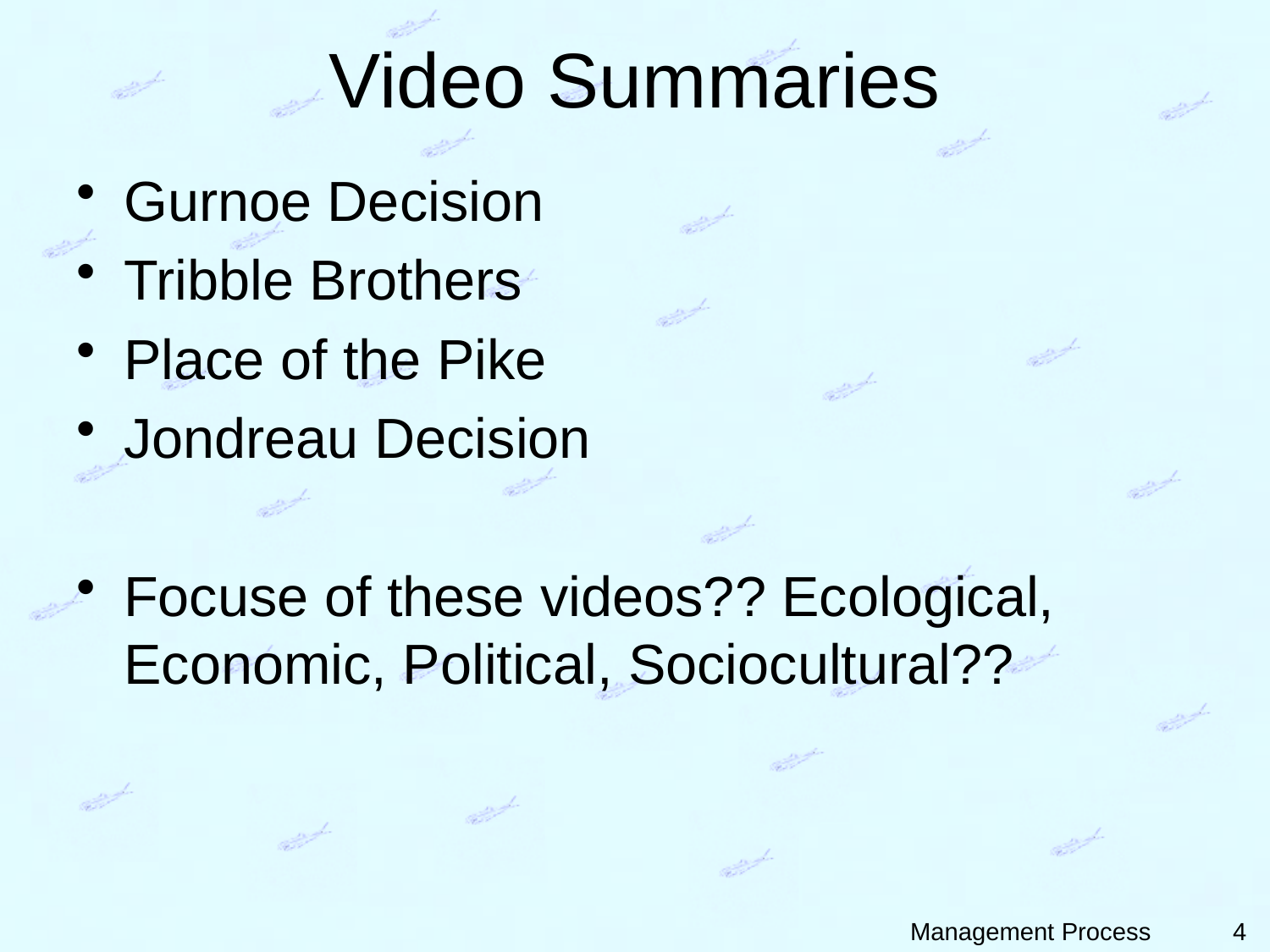

# Video Summaries
Gurnoe Decision
Tribble Brothers
Place of the Pike
Jondreau Decision

Focuse of these videos?? Ecological, Economic, Political, Sociocultural??

4
Management Process